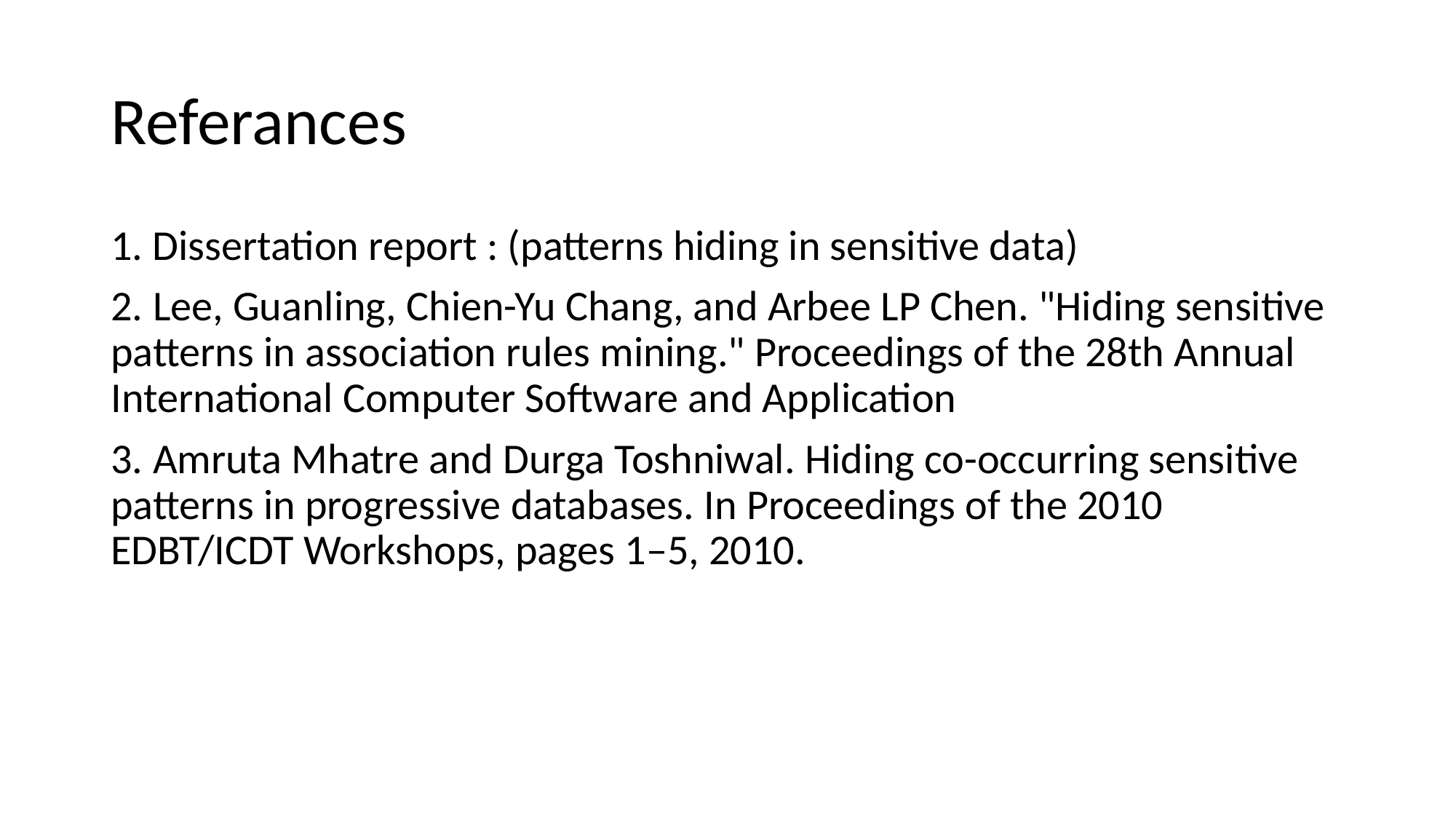

# Referances
1. Dissertation report : (patterns hiding in sensitive data)
2. Lee, Guanling, Chien-Yu Chang, and Arbee LP Chen. "Hiding sensitive patterns in association rules mining." Proceedings of the 28th Annual International Computer Software and Application
3. Amruta Mhatre and Durga Toshniwal. Hiding co-occurring sensitive patterns in progressive databases. In Proceedings of the 2010 EDBT/ICDT Workshops, pages 1–5, 2010.